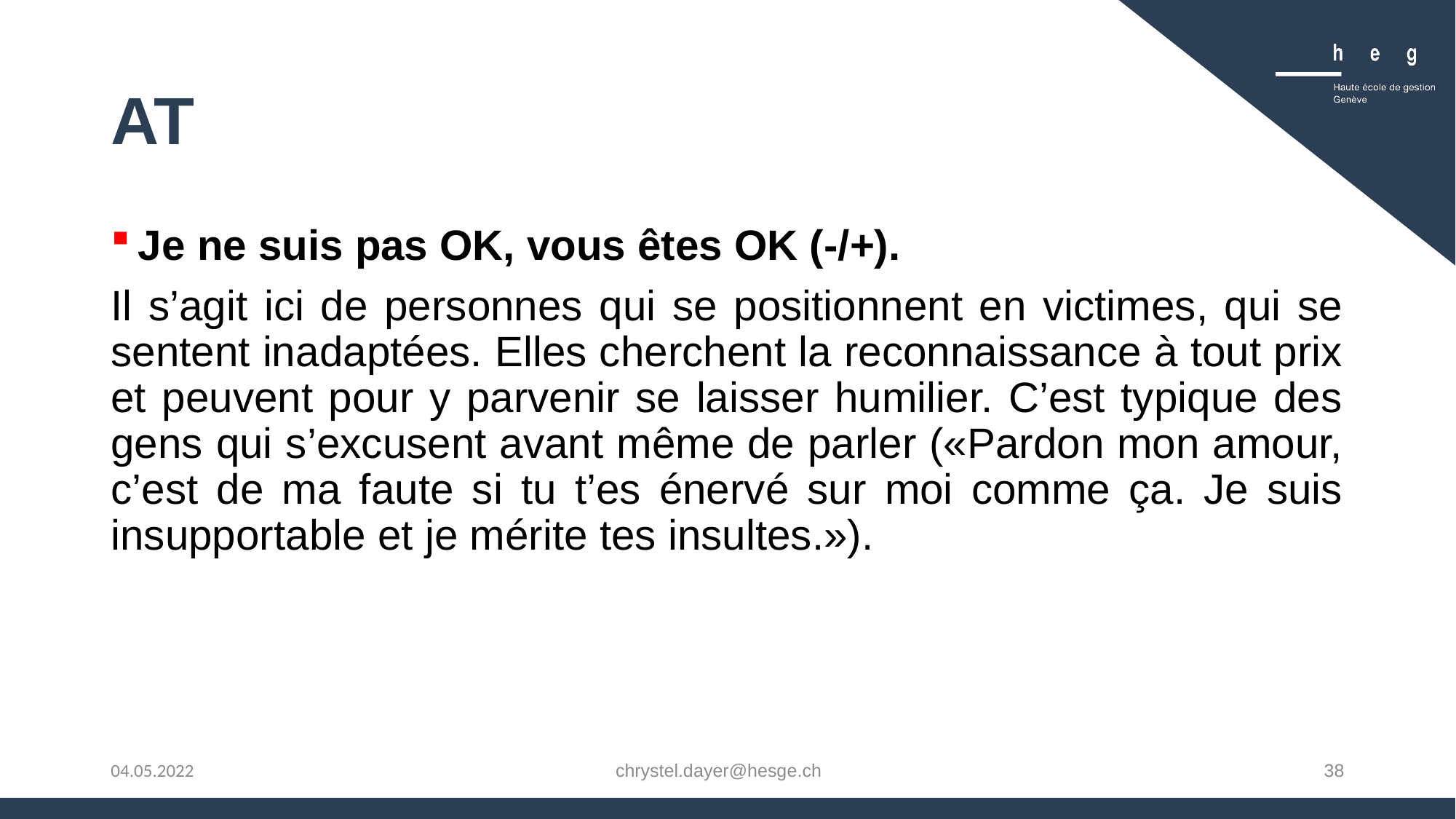

# AT
Je ne suis pas OK, vous êtes OK (-/+).
Il s’agit ici de personnes qui se positionnent en victimes, qui se sentent inadaptées. Elles cherchent la reconnaissance à tout prix et peuvent pour y parvenir se laisser humilier. C’est typique des gens qui s’excusent avant même de parler («Pardon mon amour, c’est de ma faute si tu t’es énervé sur moi comme ça. Je suis insupportable et je mérite tes insultes.»).

chrystel.dayer@hesge.ch
38